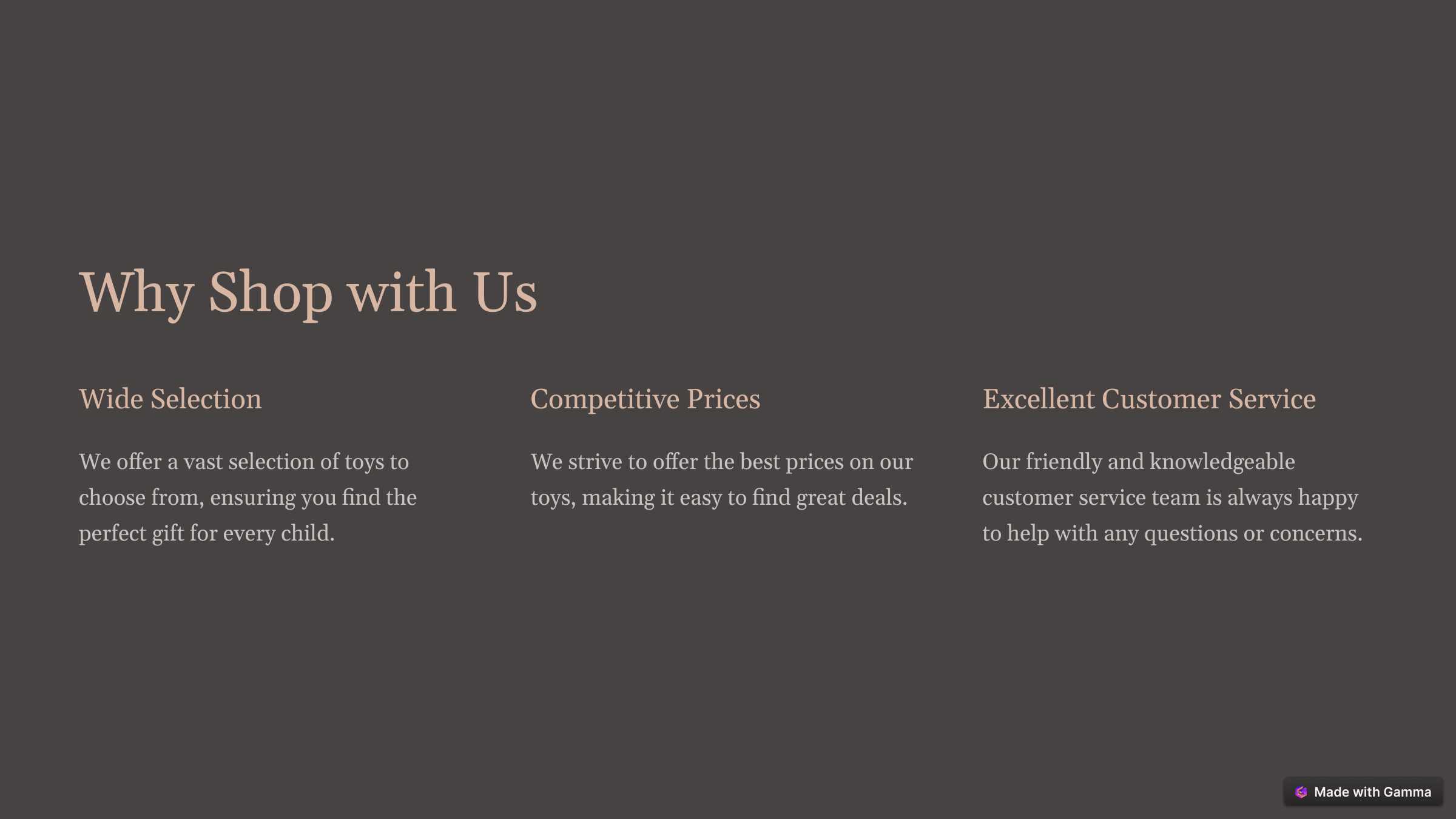

Why Shop with Us
Wide Selection
Competitive Prices
Excellent Customer Service
We offer a vast selection of toys to choose from, ensuring you find the perfect gift for every child.
We strive to offer the best prices on our toys, making it easy to find great deals.
Our friendly and knowledgeable customer service team is always happy to help with any questions or concerns.